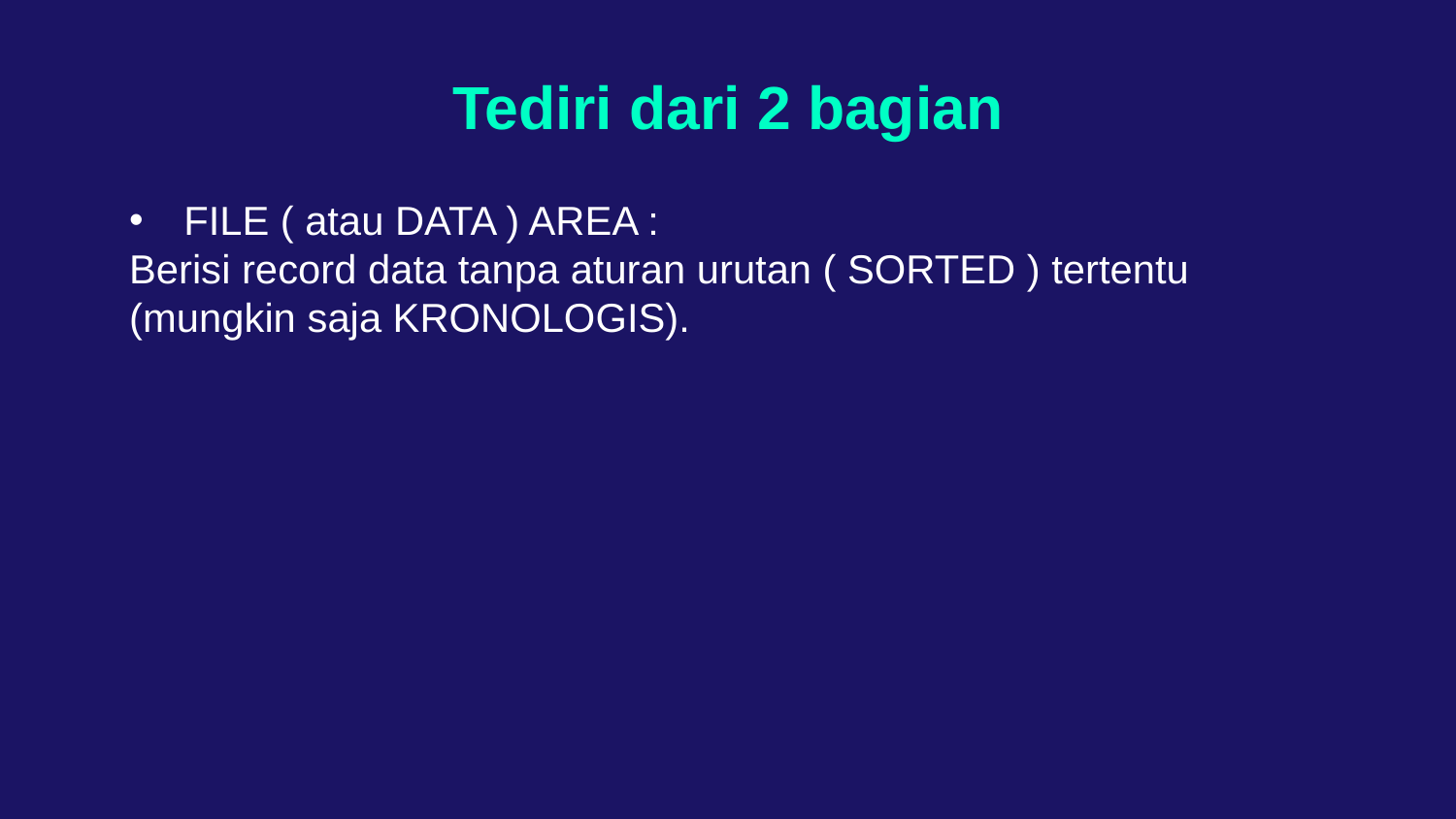

# Tediri dari 2 bagian
FILE ( atau DATA ) AREA :
Berisi record data tanpa aturan urutan ( SORTED ) tertentu (mungkin saja KRONOLOGIS).